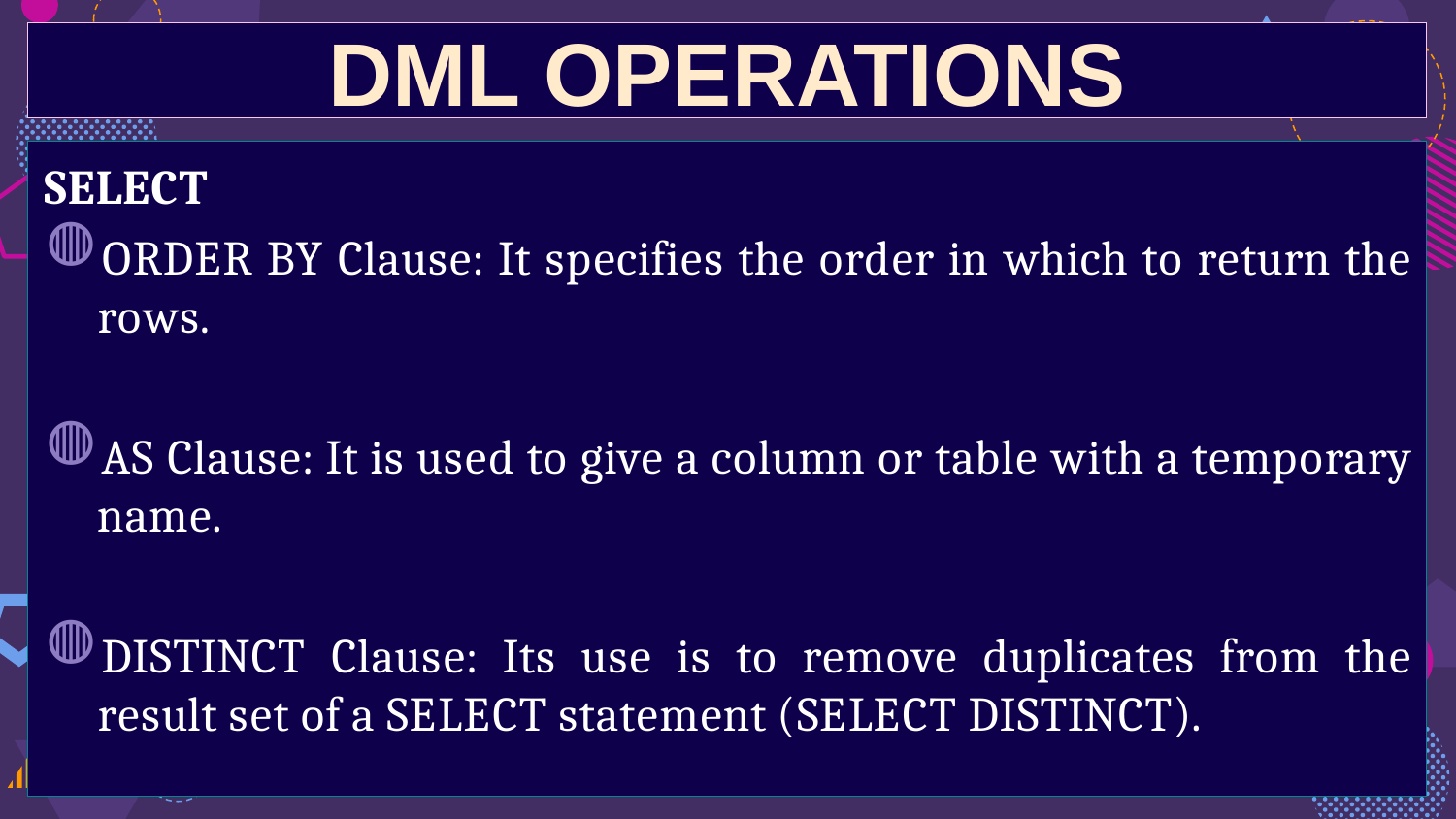

DML OPERATIONS
SELECT
ORDER BY Clause: It specifies the order in which to return the rows.

AS Clause: It is used to give a column or table with a temporary name.

DISTINCT Clause: Its use is to remove duplicates from the result set of a SELECT statement (SELECT DISTINCT).